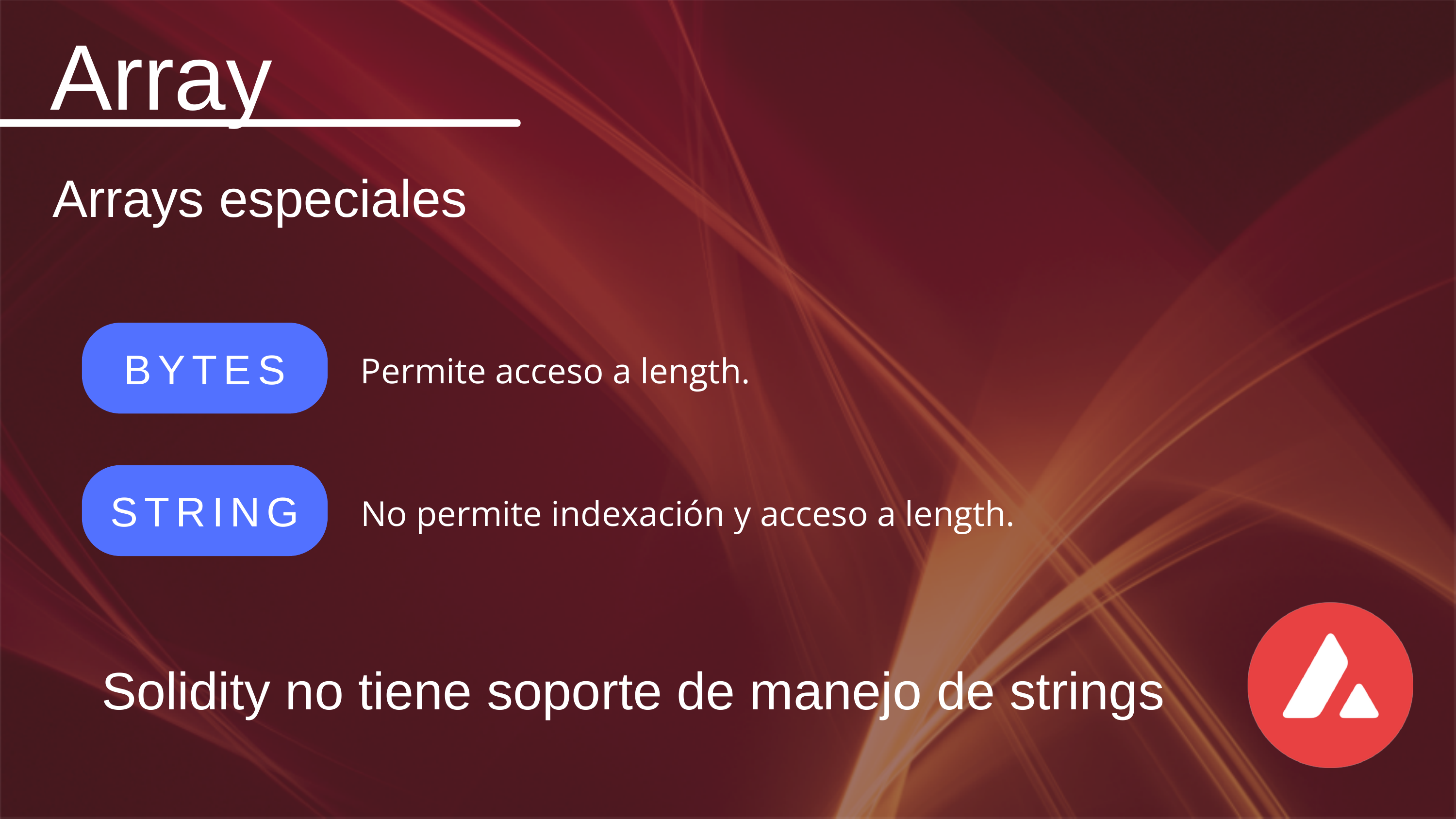

Array

Arrays especiales

BYTES
Permite acceso a length.

STRING
No permite indexación y acceso a length.

Solidity no tiene soporte de manejo de strings